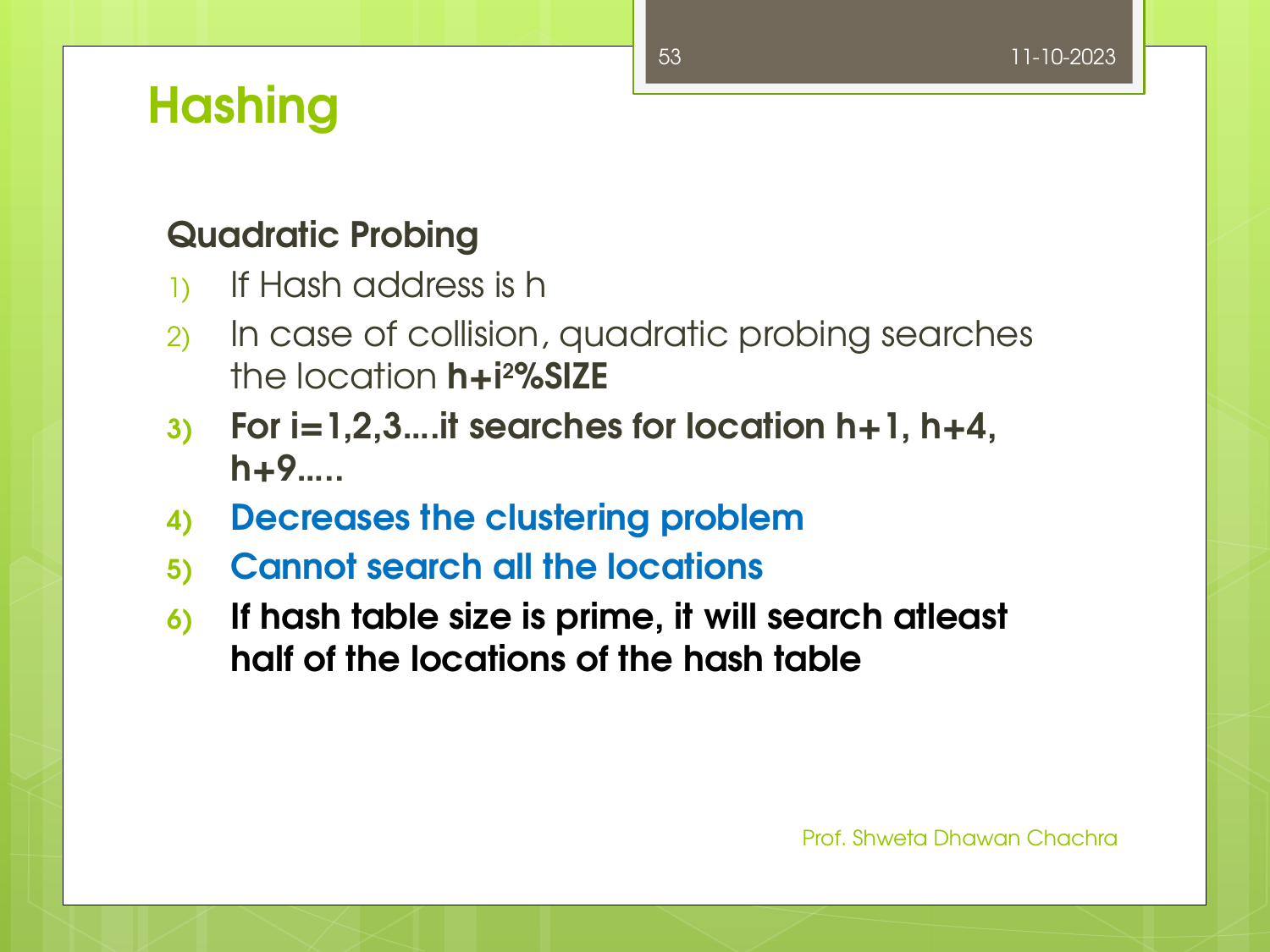

53
11-10-2023
# Hashing
Quadratic Probing
If Hash address is h
In case of collision, quadratic probing searches the location h+i2%SIZE
For i=1,2,3….it searches for location h+1, h+4, h+9…..
Decreases the clustering problem
Cannot search all the locations
If hash table size is prime, it will search atleast half of the locations of the hash table

Prof. Shweta Dhawan Chachra